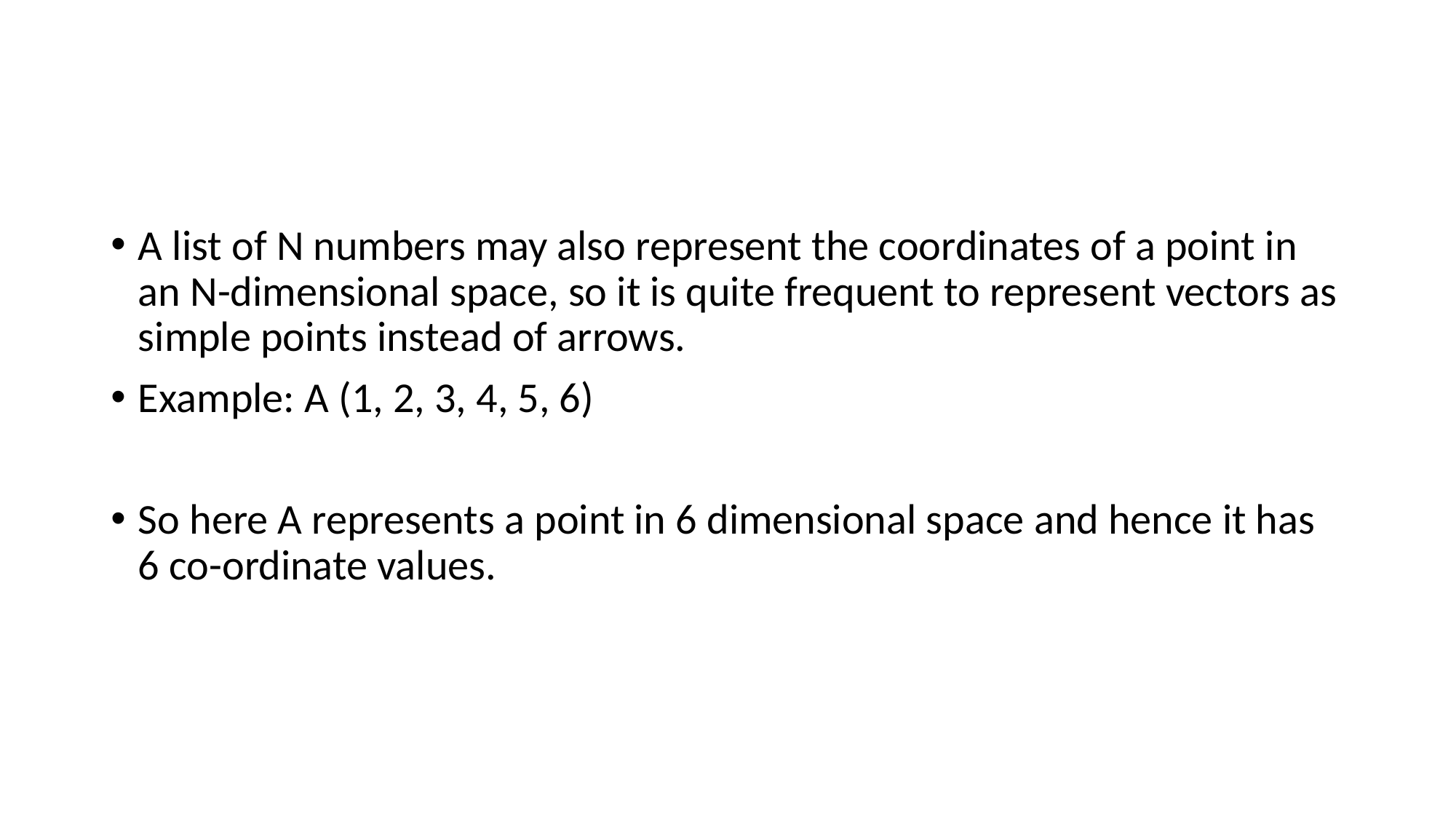

#
A list of N numbers may also represent the coordinates of a point in an N-dimensional space, so it is quite frequent to represent vectors as simple points instead of arrows.
Example: A (1, 2, 3, 4, 5, 6)

So here A represents a point in 6 dimensional space and hence it has 6 co-ordinate values.